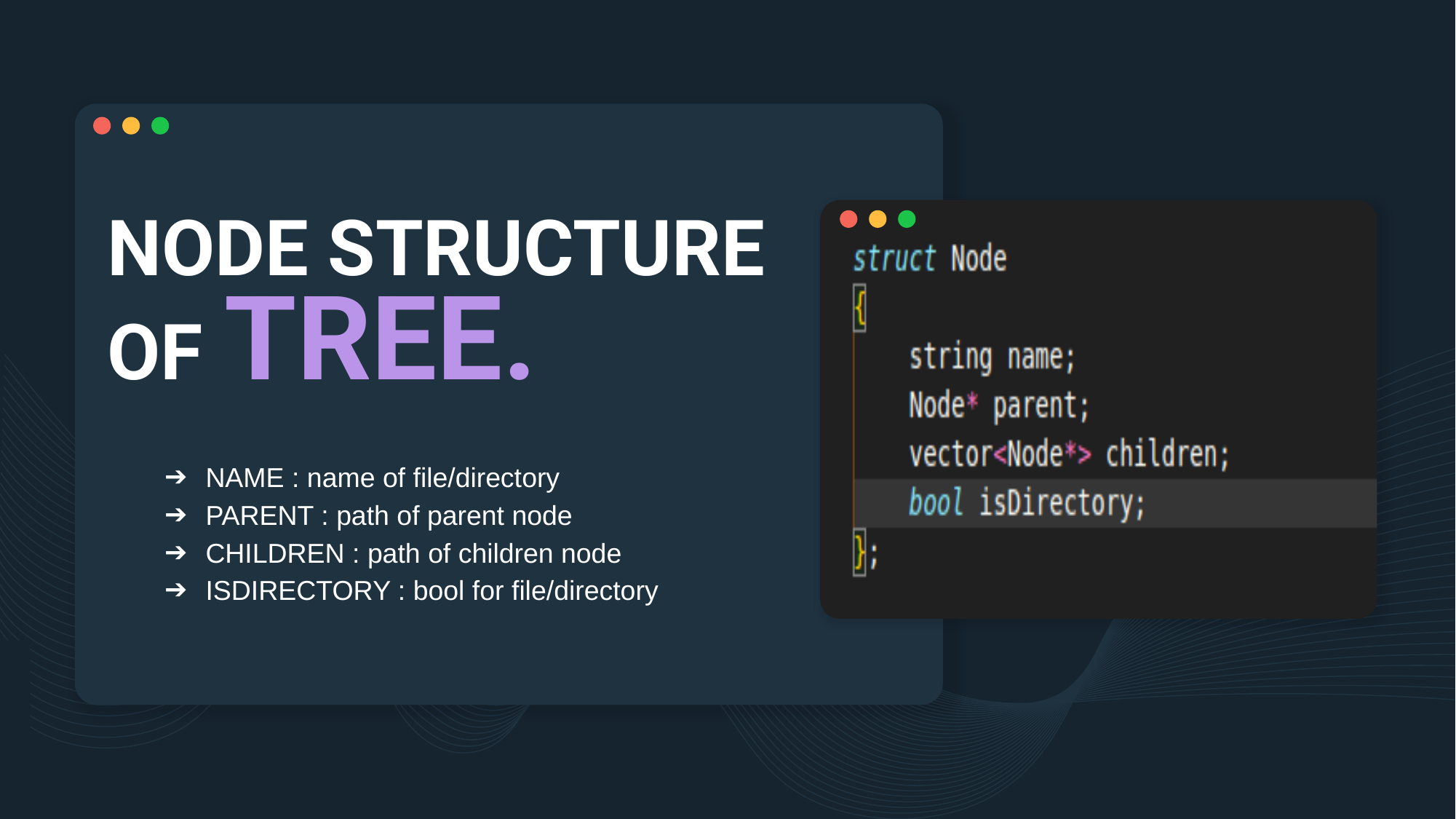

# NODE STRUCTURE OF TREE.

NAME : name of file/directory
PARENT : path of parent node
CHILDREN : path of children node
ISDIRECTORY : bool for file/directory